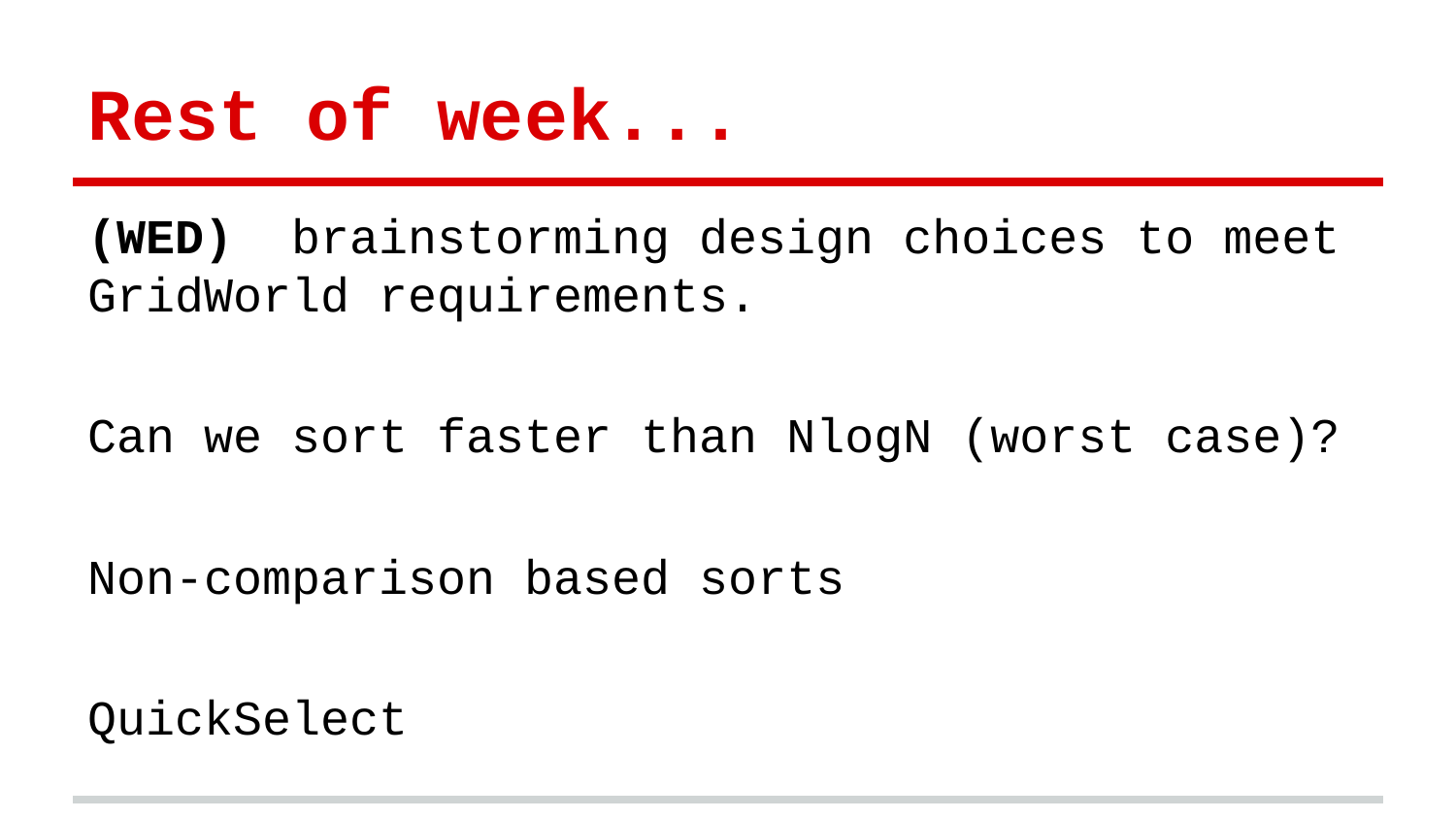

# Rest of week...
(WED)  brainstorming design choices to meet GridWorld requirements.

Can we sort faster than NlogN (worst case)?

Non-comparison based sorts

QuickSelect